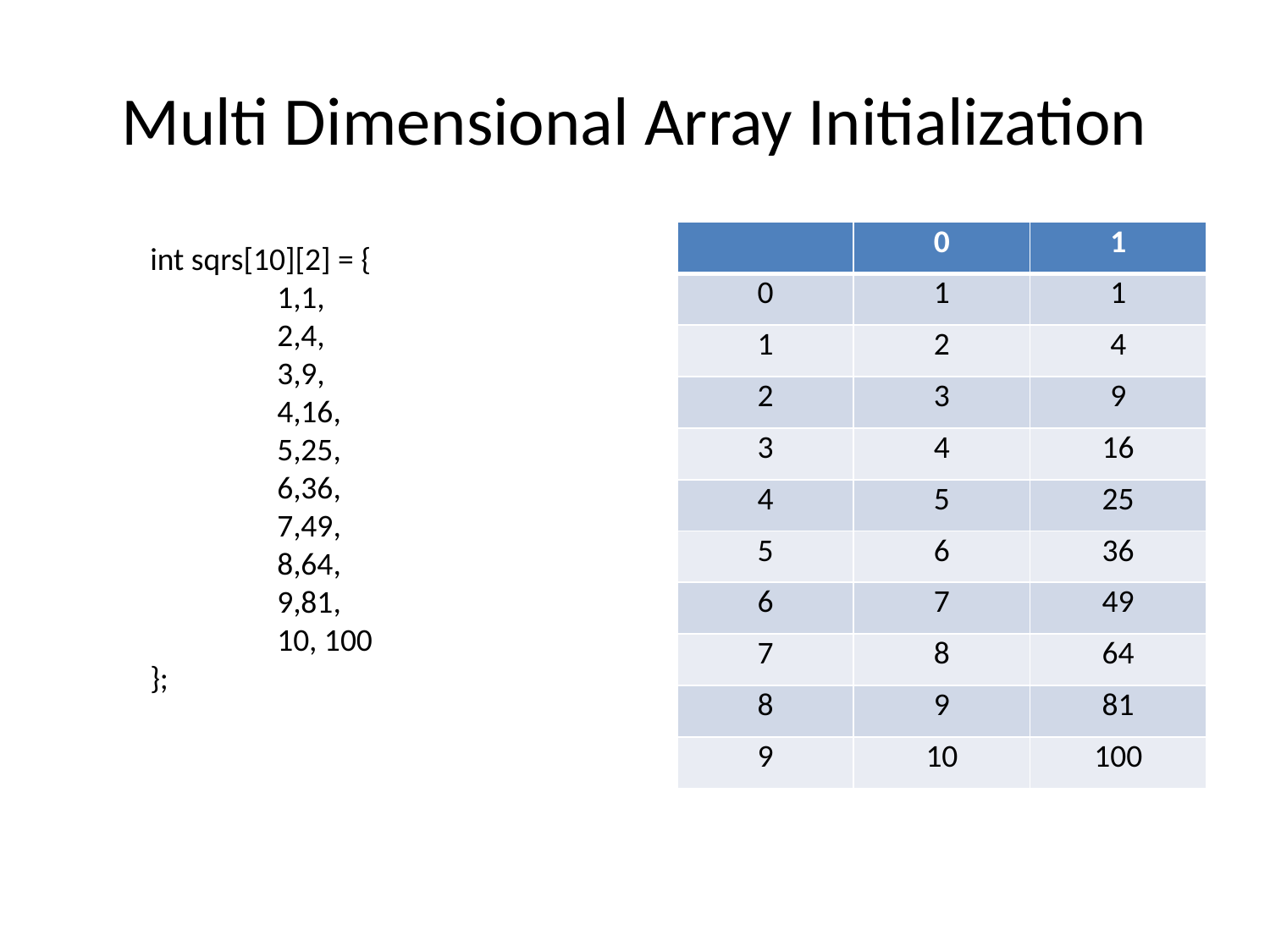

# Multi Dimensional Array Initialization
|  | 0 | 1 |
| --- | --- | --- |
| 0 | 1 | 1 |
| 1 | 2 | 4 |
| 2 | 3 | 9 |
| 3 | 4 | 16 |
| 4 | 5 | 25 |
| 5 | 6 | 36 |
| 6 | 7 | 49 |
| 7 | 8 | 64 |
| 8 | 9 | 81 |
| 9 | 10 | 100 |
int sqrs[10][2] = {
	1,1,
	2,4,
	3,9,
	4,16,
	5,25,
	6,36,
	7,49,
	8,64,
	9,81,
	10, 100
};